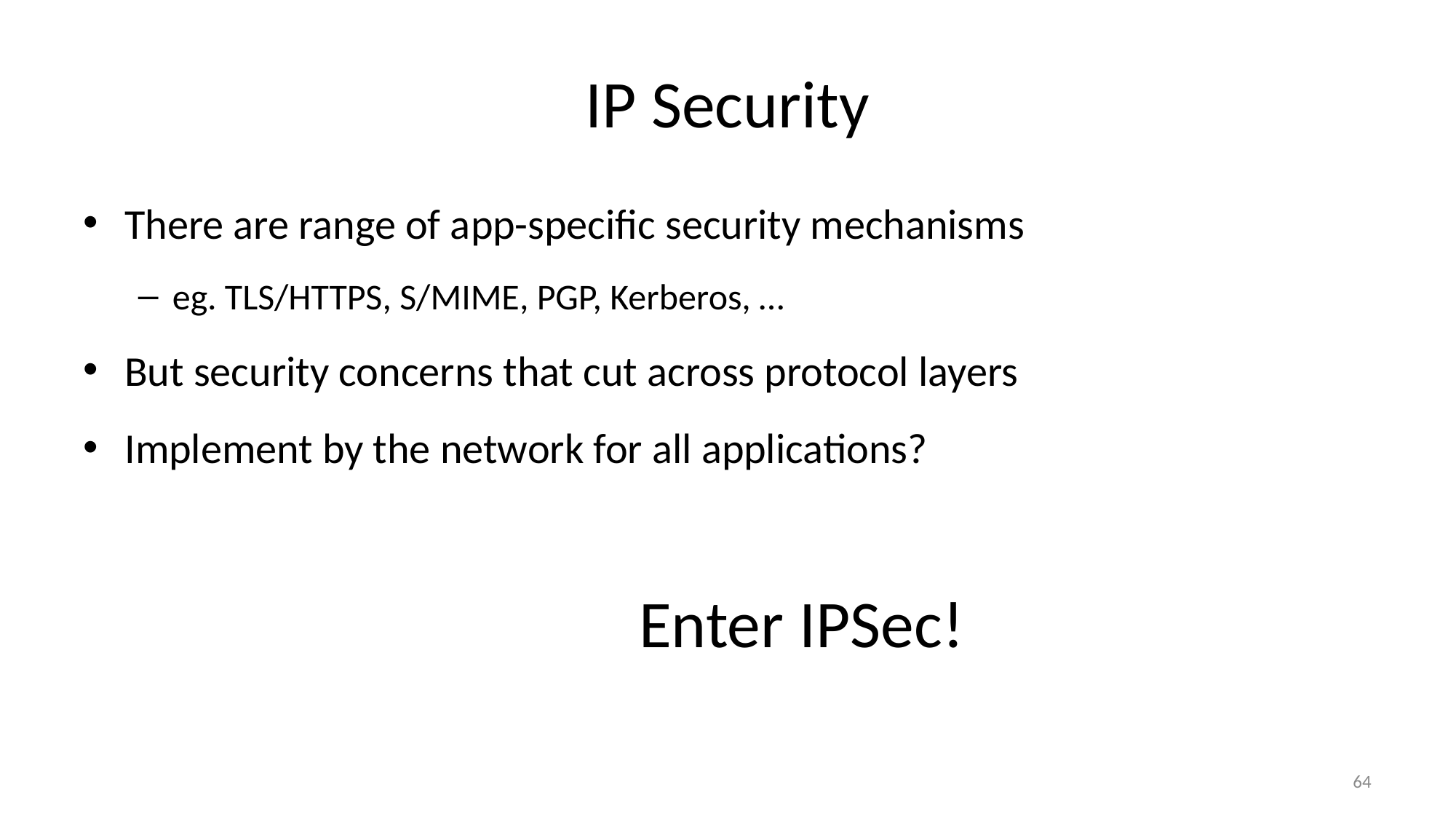

# IP Security
There are range of app-specific security mechanisms
eg. TLS/HTTPS, S/MIME, PGP, Kerberos, …
But security concerns that cut across protocol layers
Implement by the network for all applications?

 					  Enter IPSec!
64